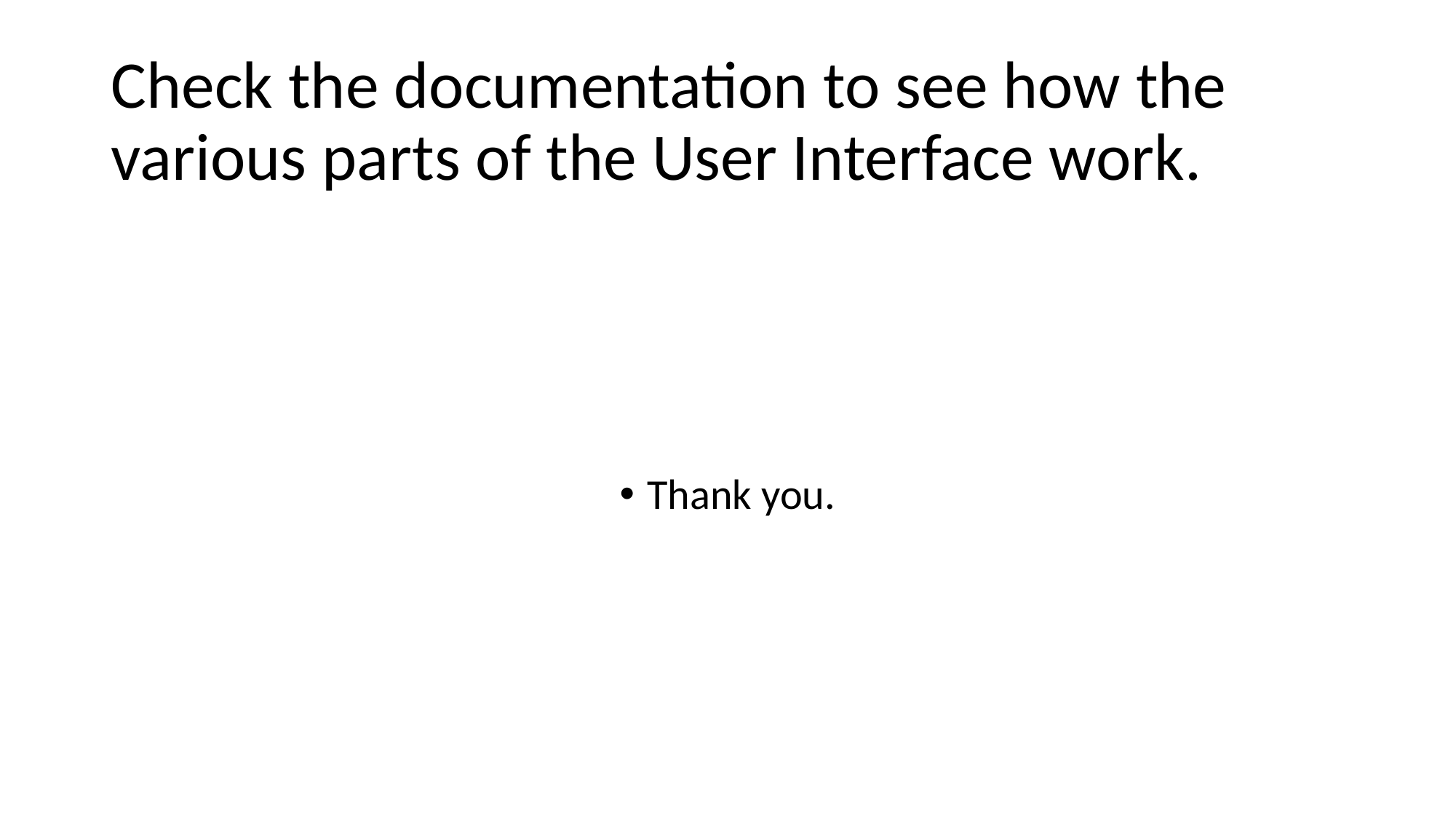

# Check the documentation to see how the various parts of the User Interface work.

Thank you.